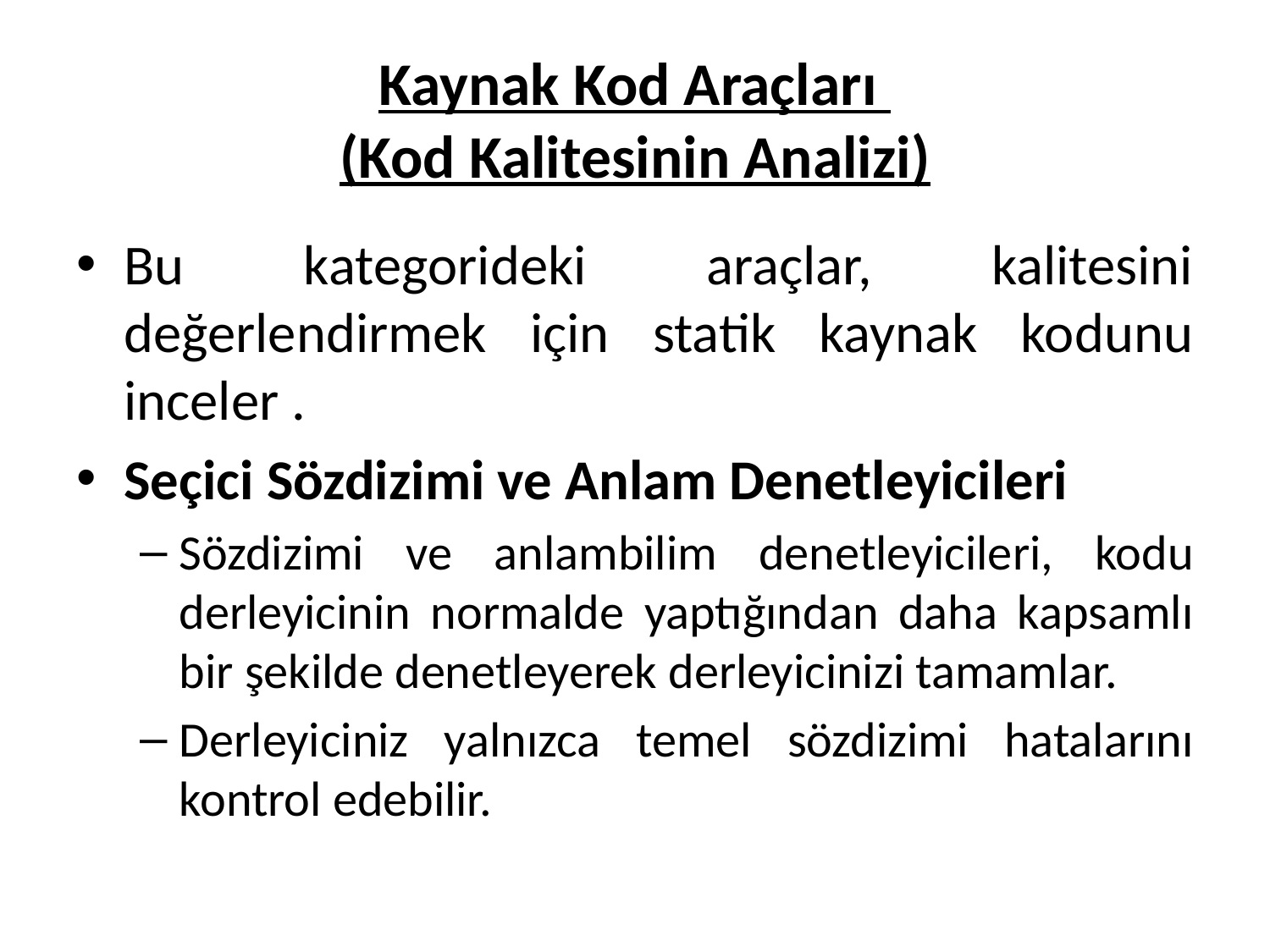

# Kaynak Kod Araçları (Kod Kalitesinin Analizi)
Bu kategorideki araçlar, kalitesini değerlendirmek için statik kaynak kodunu inceler .
Seçici Sözdizimi ve Anlam Denetleyicileri
Sözdizimi ve anlambilim denetleyicileri, kodu derleyicinin normalde yaptığından daha kapsamlı bir şekilde denetleyerek derleyicinizi tamamlar.
Derleyiciniz yalnızca temel sözdizimi hatalarını kontrol edebilir.